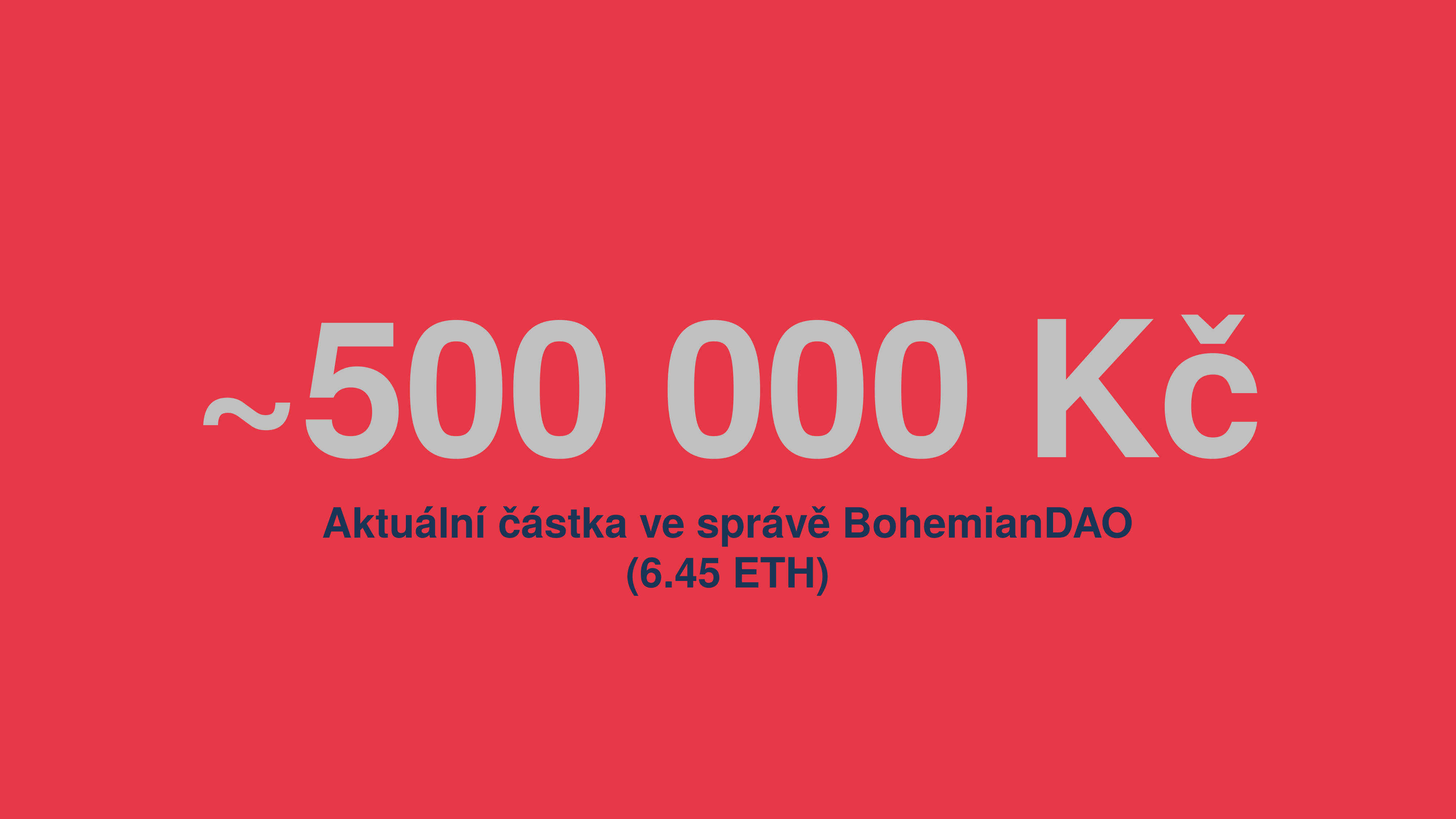

~500 000 Kč
Aktuální částka ve správě BohemianDAO
(6.45 ETH)